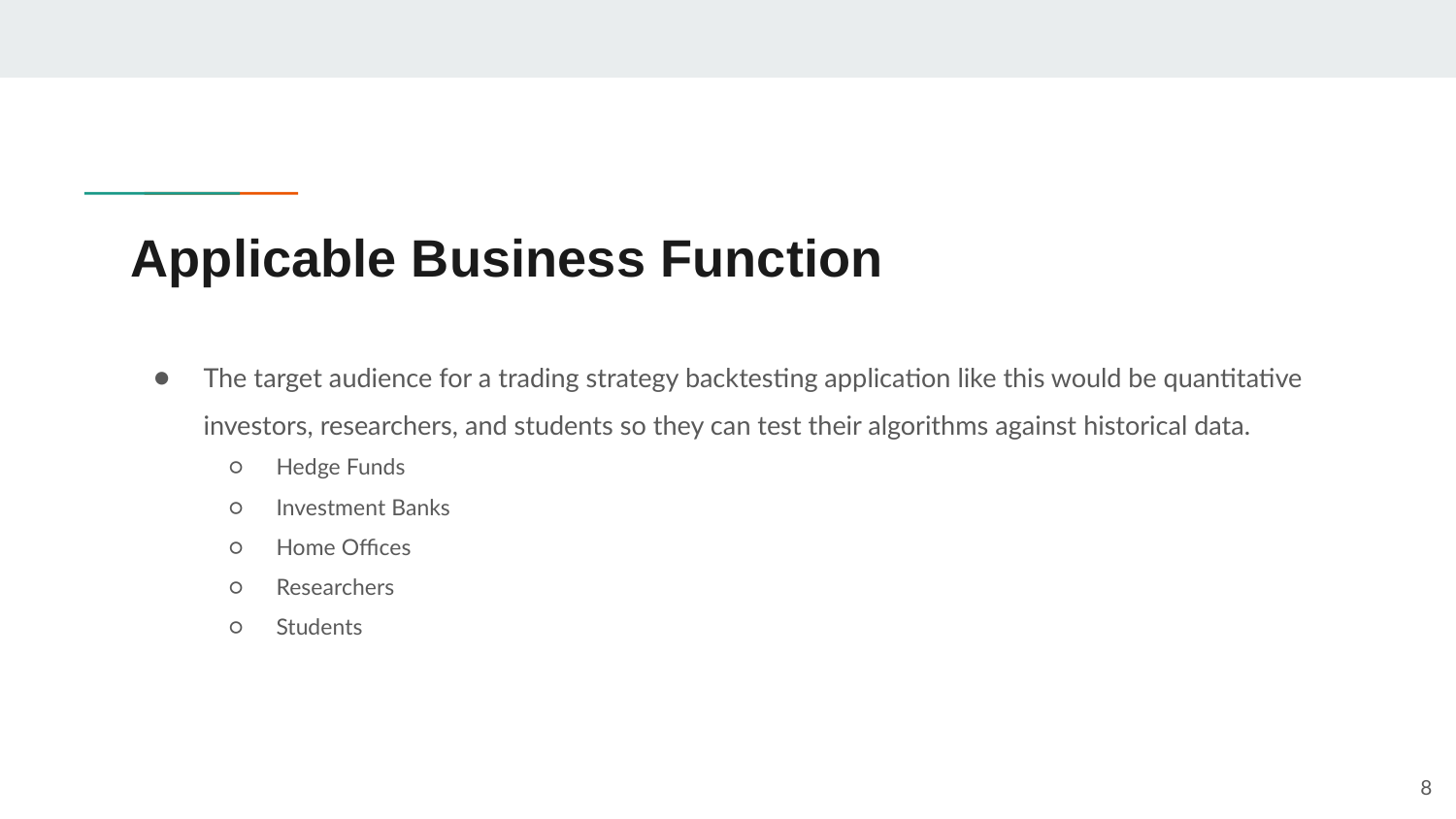

# Applicable Business Function
The target audience for a trading strategy backtesting application like this would be quantitative investors, researchers, and students so they can test their algorithms against historical data.
Hedge Funds
Investment Banks
Home Offices
Researchers
Students
8